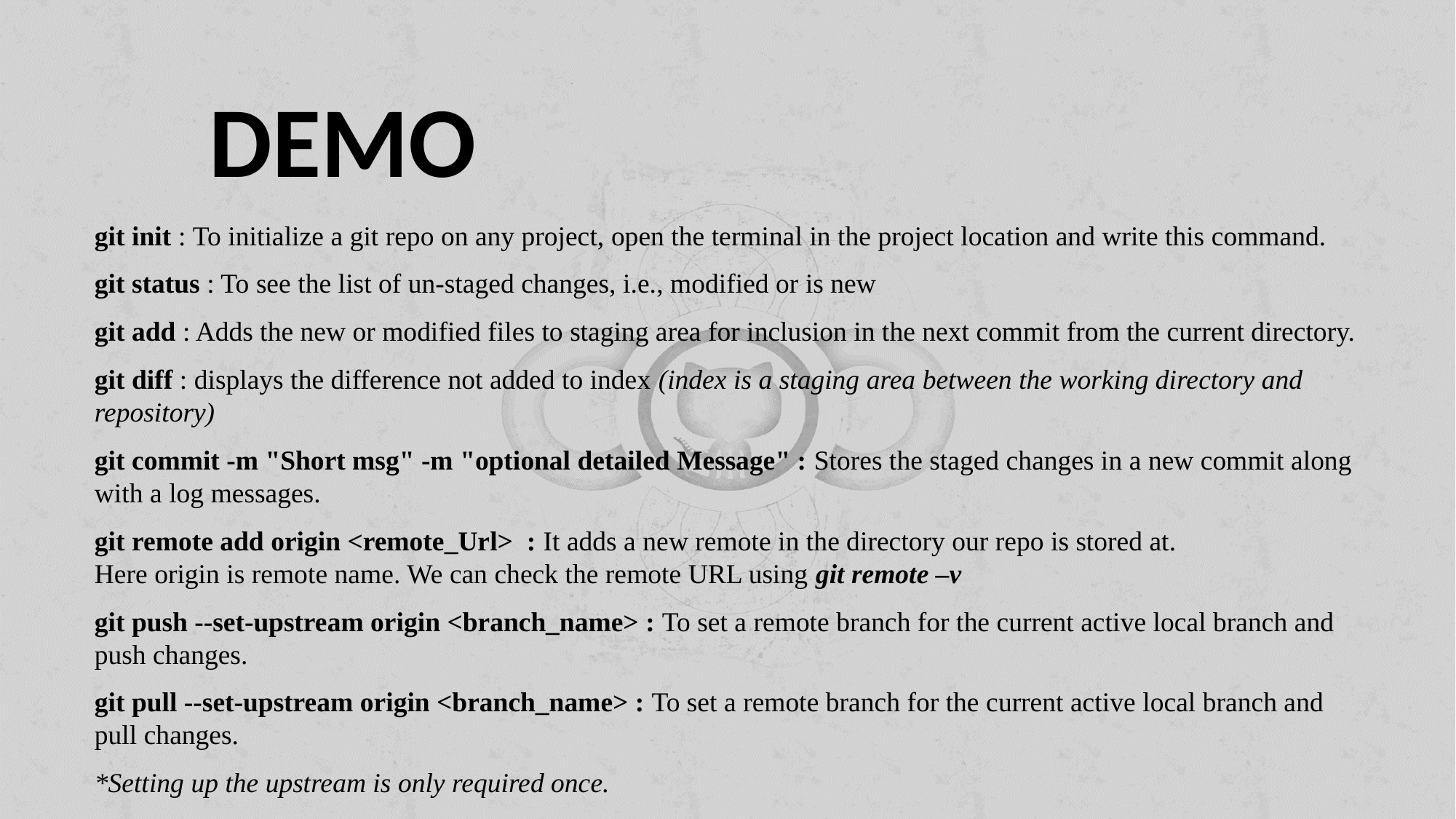

DEMO
git init : To initialize a git repo on any project, open the terminal in the project location and write this command.
git status : To see the list of un-staged changes, i.e., modified or is new
git add : Adds the new or modified files to staging area for inclusion in the next commit from the current directory.
git diff : displays the difference not added to index (index is a staging area between the working directory and repository)
git commit -m "Short msg" -m "optional detailed Message" : Stores the staged changes in a new commit along    with a log messages.
git remote add origin <remote_Url>  : It adds a new remote in the directory our repo is stored at. 
Here origin is remote name. We can check the remote URL using git remote –v
git push --set-upstream origin <branch_name> : To set a remote branch for the current active local branch and push changes.
git pull --set-upstream origin <branch_name> : To set a remote branch for the current active local branch and pull changes.
*Setting up the upstream is only required once.